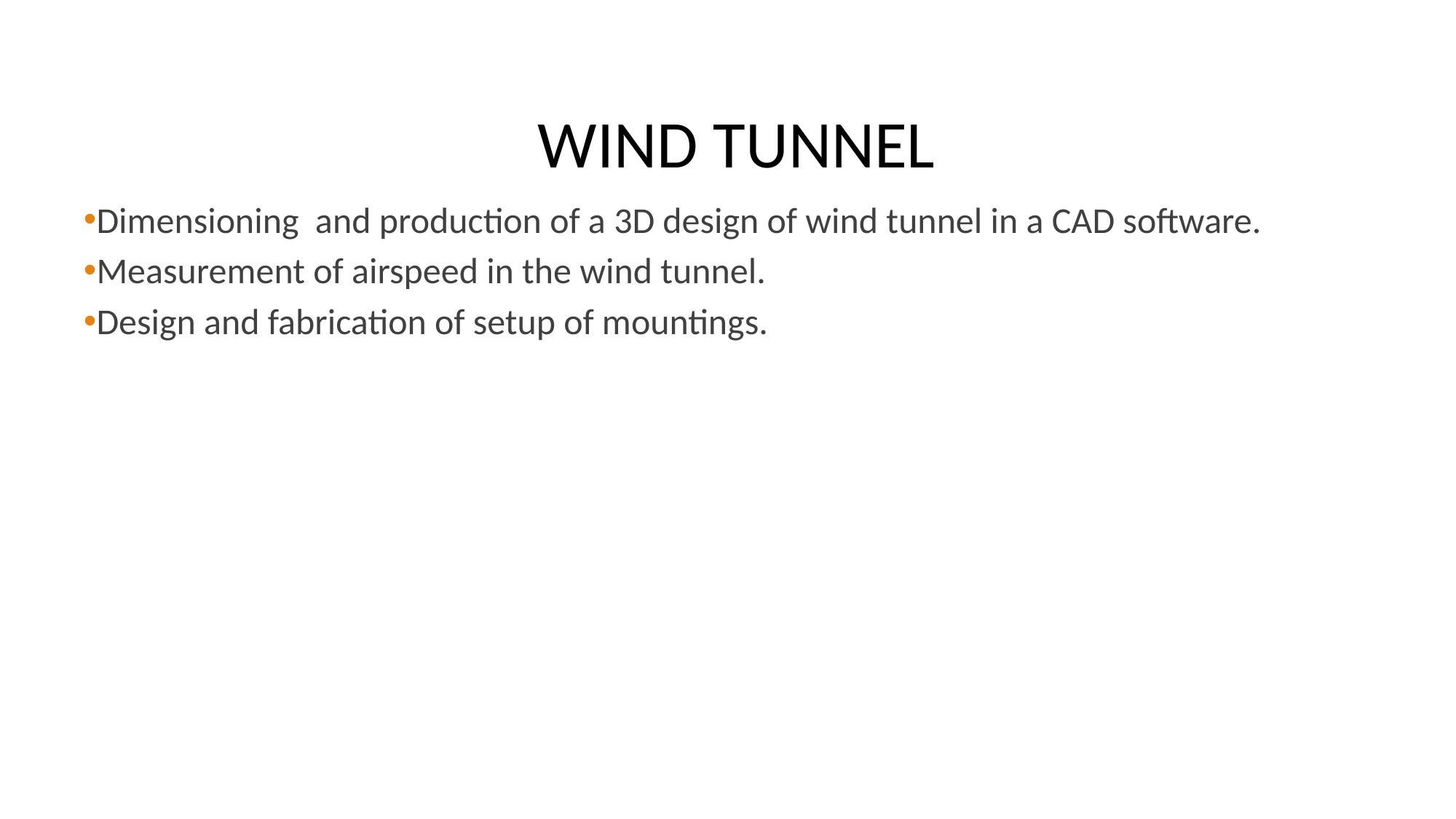

# WIND TUNNEL
Dimensioning  and production of a 3D design of wind tunnel in a CAD software.
Measurement of airspeed in the wind tunnel.
Design and fabrication of setup of mountings.